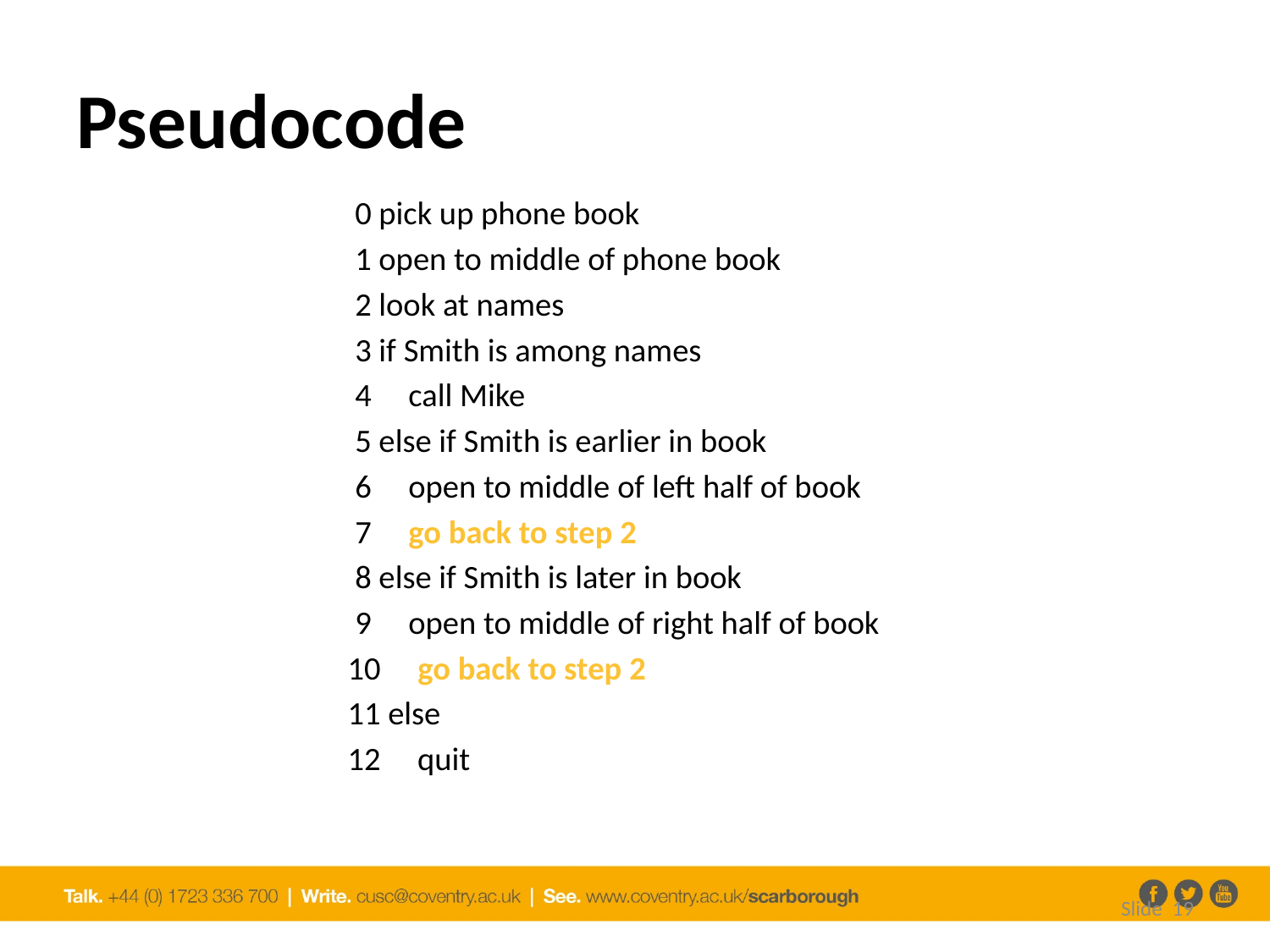

# Pseudocode
 0 pick up phone book
 1 open to middle of phone book
 2 look at names
 3 if Smith is among names
 4     call Mike
 5 else if Smith is earlier in book
 6     open to middle of left half of book
 7     go back to step 2
 8 else if Smith is later in book
 9     open to middle of right half of book
10     go back to step 2
11 else
12     quit
Slide  19